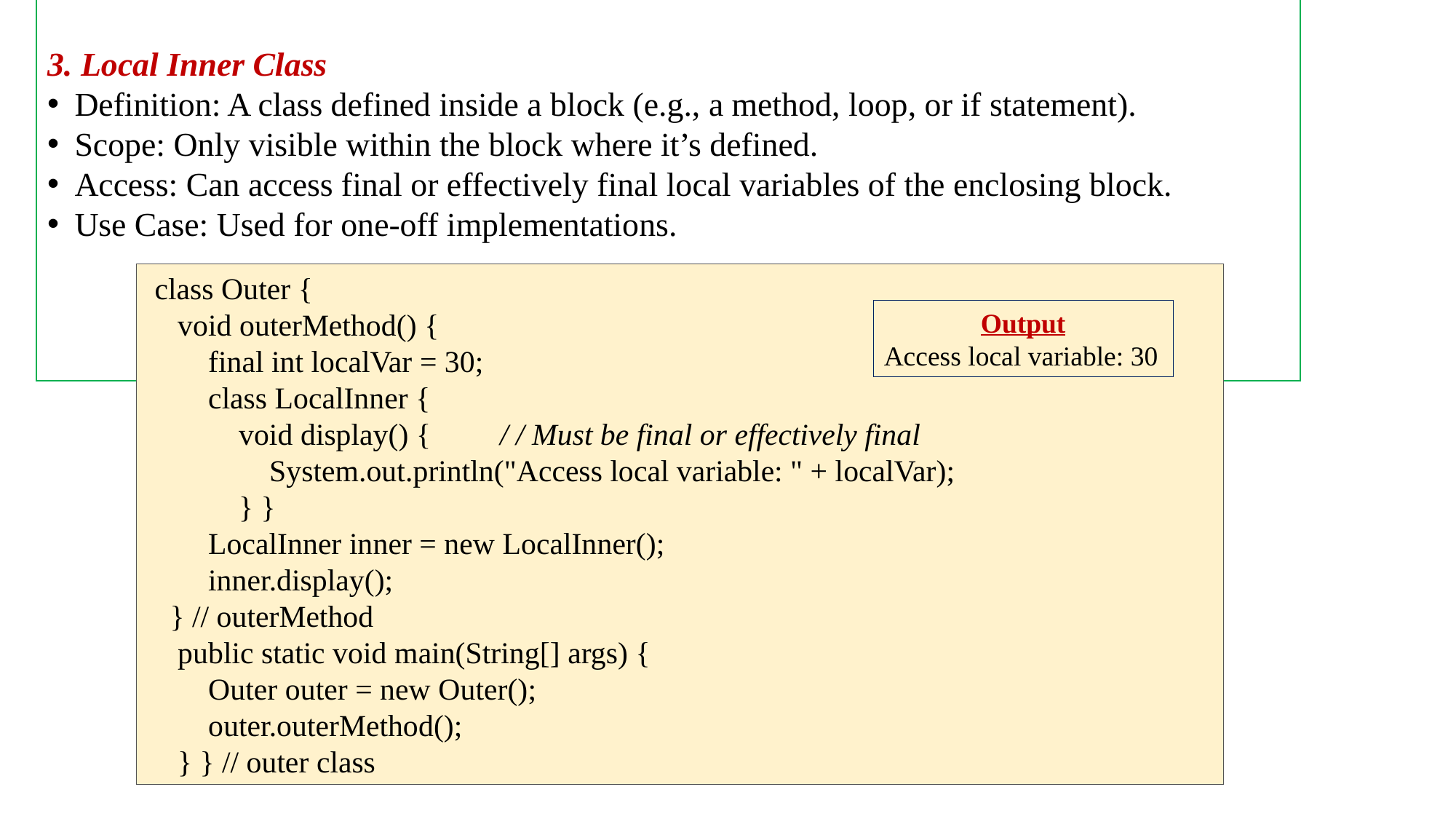

3. Local Inner Class
Definition: A class defined inside a block (e.g., a method, loop, or if statement).
Scope: Only visible within the block where it’s defined.
Access: Can access final or effectively final local variables of the enclosing block.
Use Case: Used for one-off implementations.
 class Outer {
    void outerMethod() {
        final int localVar = 30;
        class LocalInner {
            void display() {         / / Must be final or effectively final
                System.out.println("Access local variable: " + localVar);
            } }
        LocalInner inner = new LocalInner();
        inner.display();
   } // outerMethod
    public static void main(String[] args) {
        Outer outer = new Outer();
        outer.outerMethod();
    } } // outer class
Output
Access local variable: 30